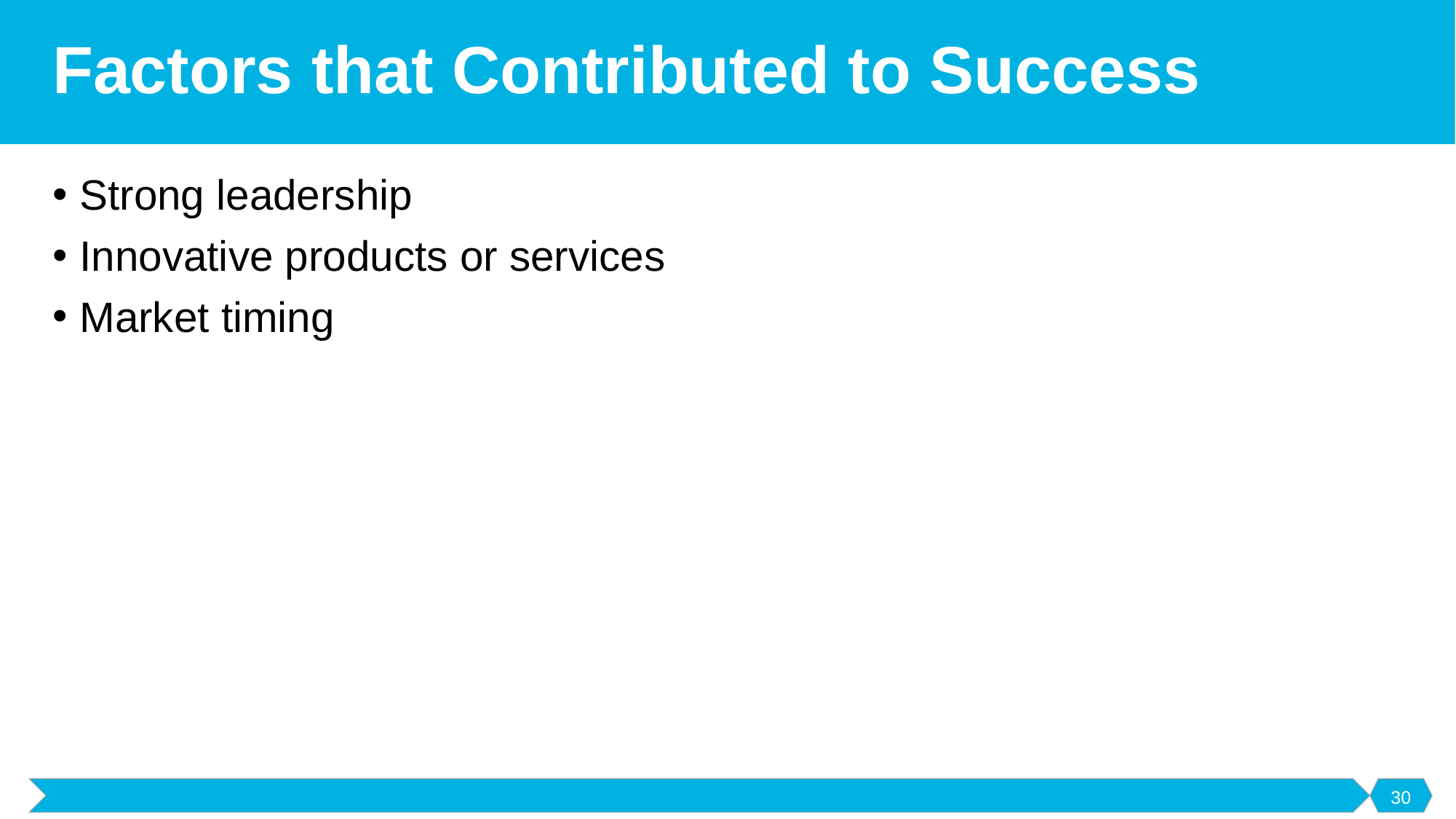

# Factors that Contributed to Success
Strong leadership
Innovative products or services
Market timing
30